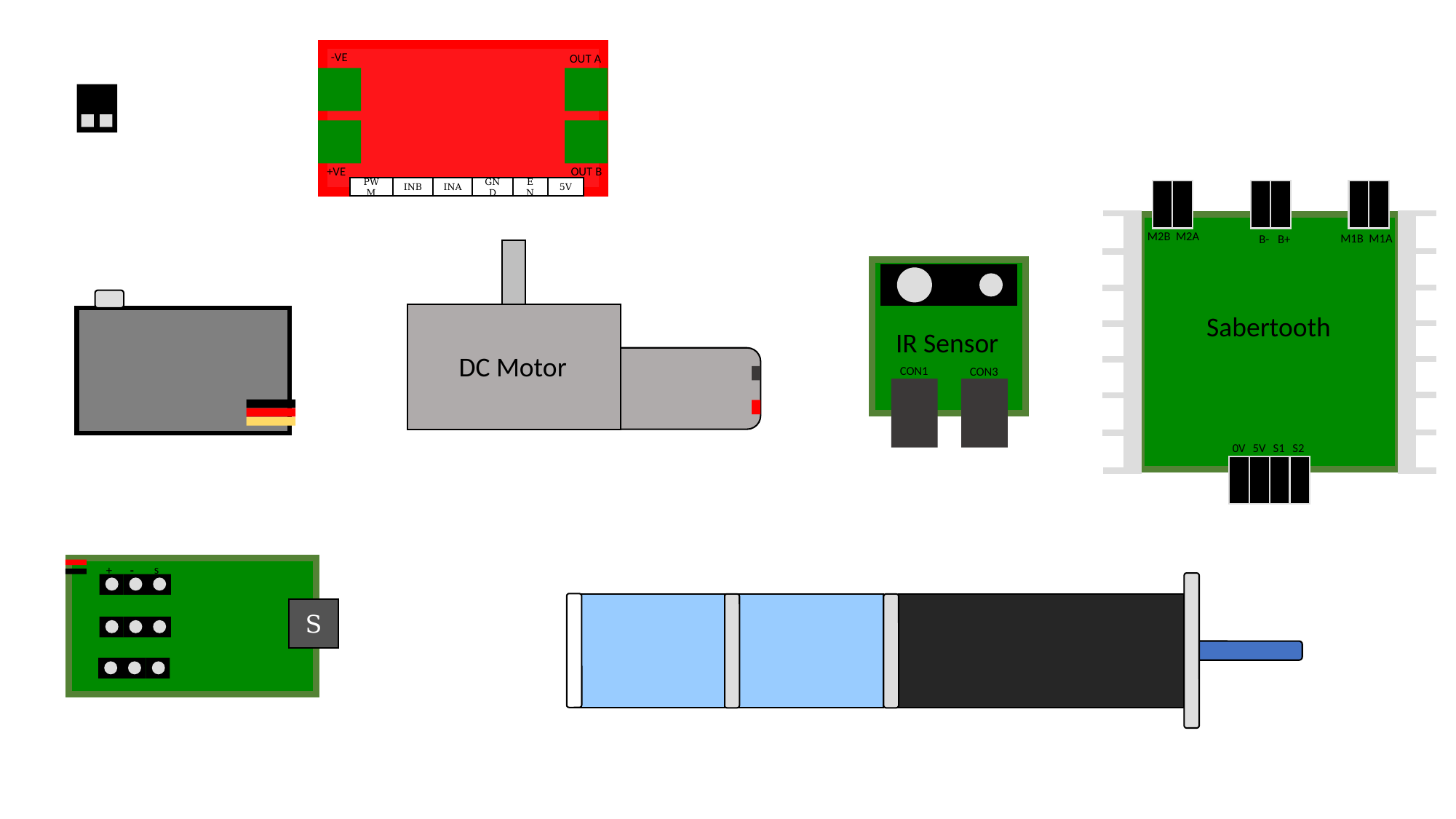

-VE

OUT A

+VE
OUT B
5V
EN
GND
PWM
INB
INA

M2B
M2A
M1B
M1A
B-
B+

Sabertooth
IR Sensor

DC Motor

CON1
CON3

0V
5V
S1
S2

s
+
-

S